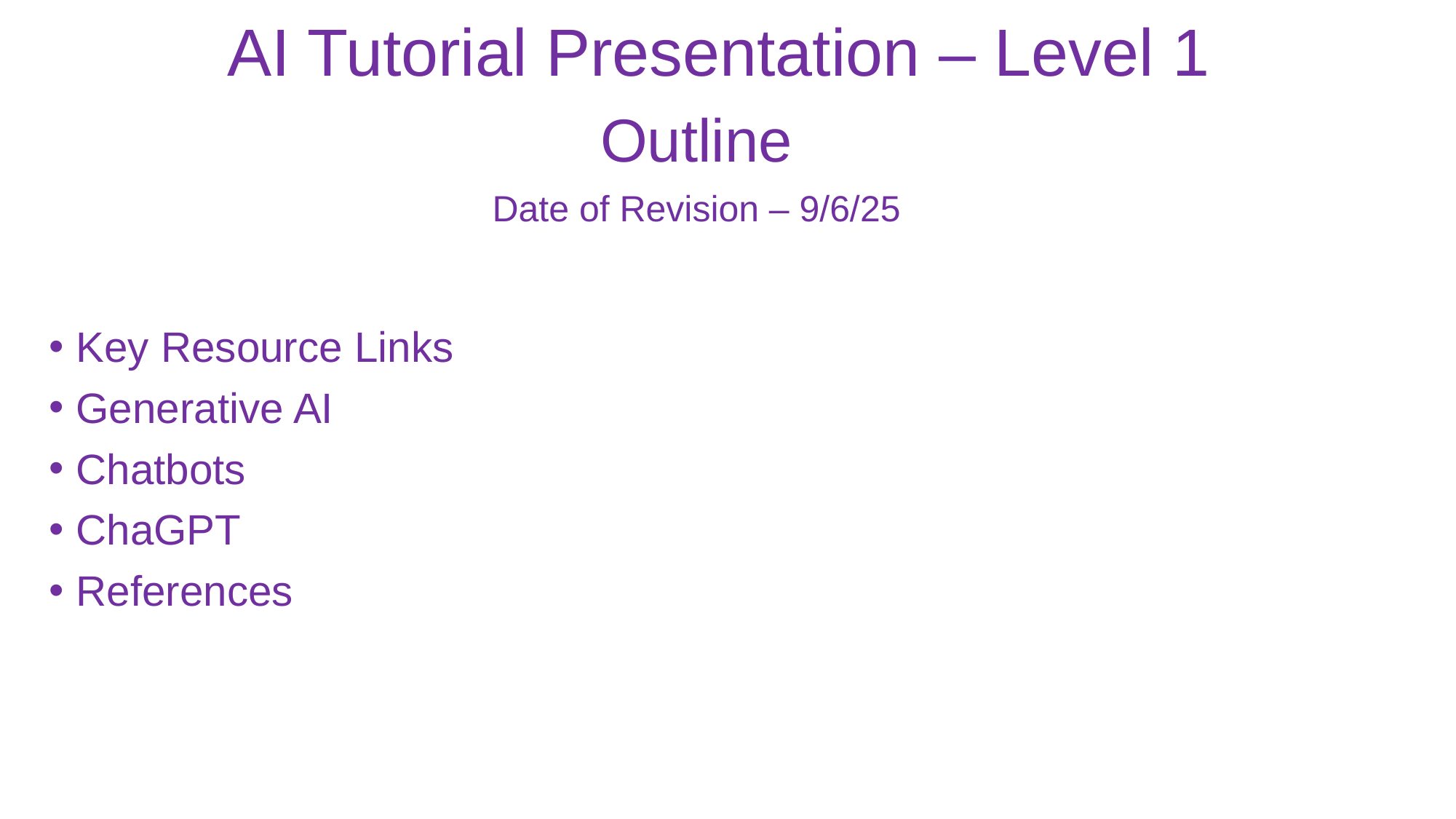

# AI Tutorial Presentation – Level 1
Outline
Date of Revision – 9/6/25

Key Resource Links
Generative AI
Chatbots
ChaGPT
References